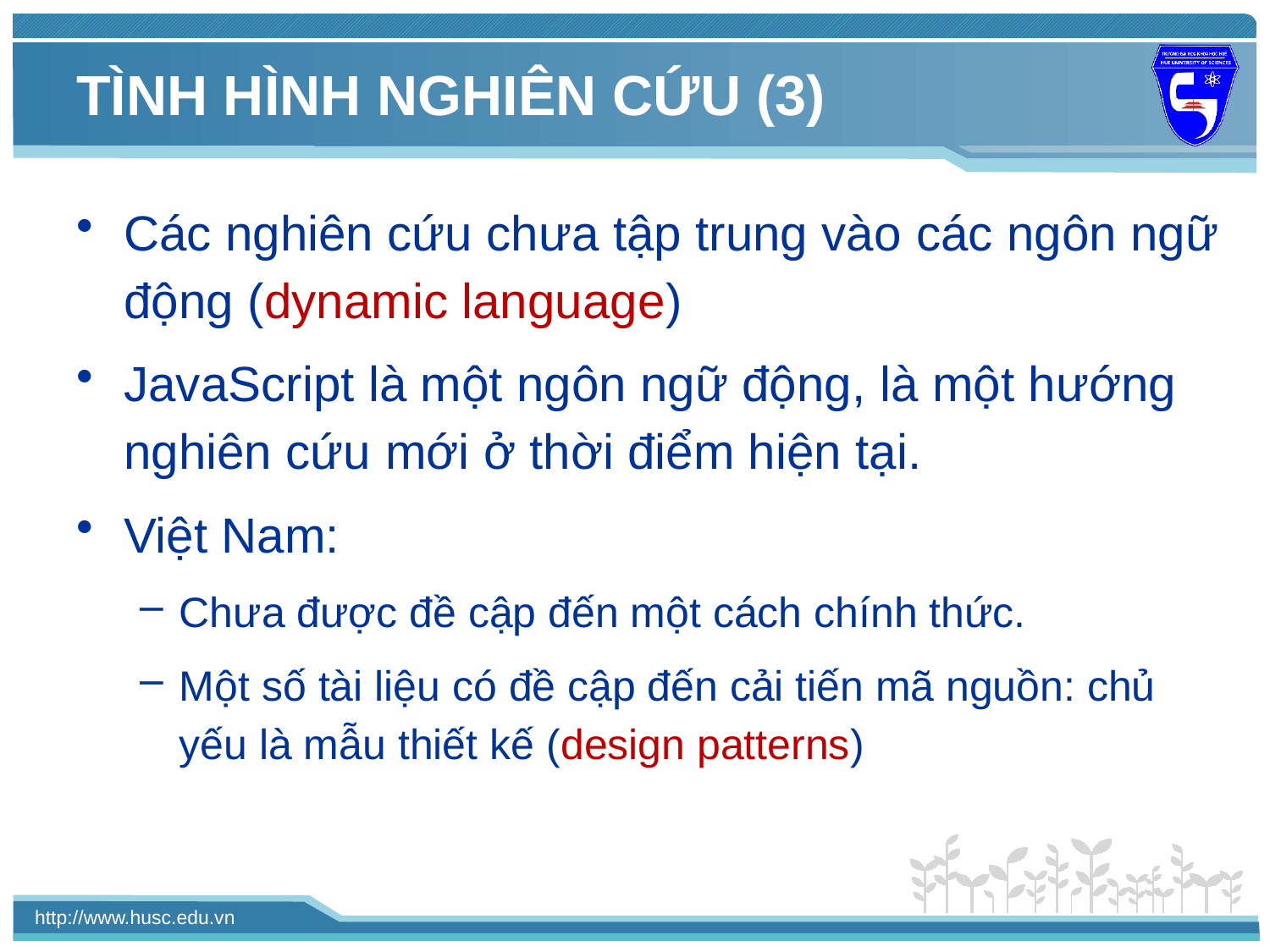

# TÌNH HÌNH NGHIÊN CỨU (3)
Các nghiên cứu chưa tập trung vào các ngôn ngữ động (dynamic language)
JavaScript là một ngôn ngữ động, là một hướng nghiên cứu mới ở thời điểm hiện tại.
Việt Nam:
Chưa được đề cập đến một cách chính thức.
Một số tài liệu có đề cập đến cải tiến mã nguồn: chủ yếu là mẫu thiết kế (design patterns)